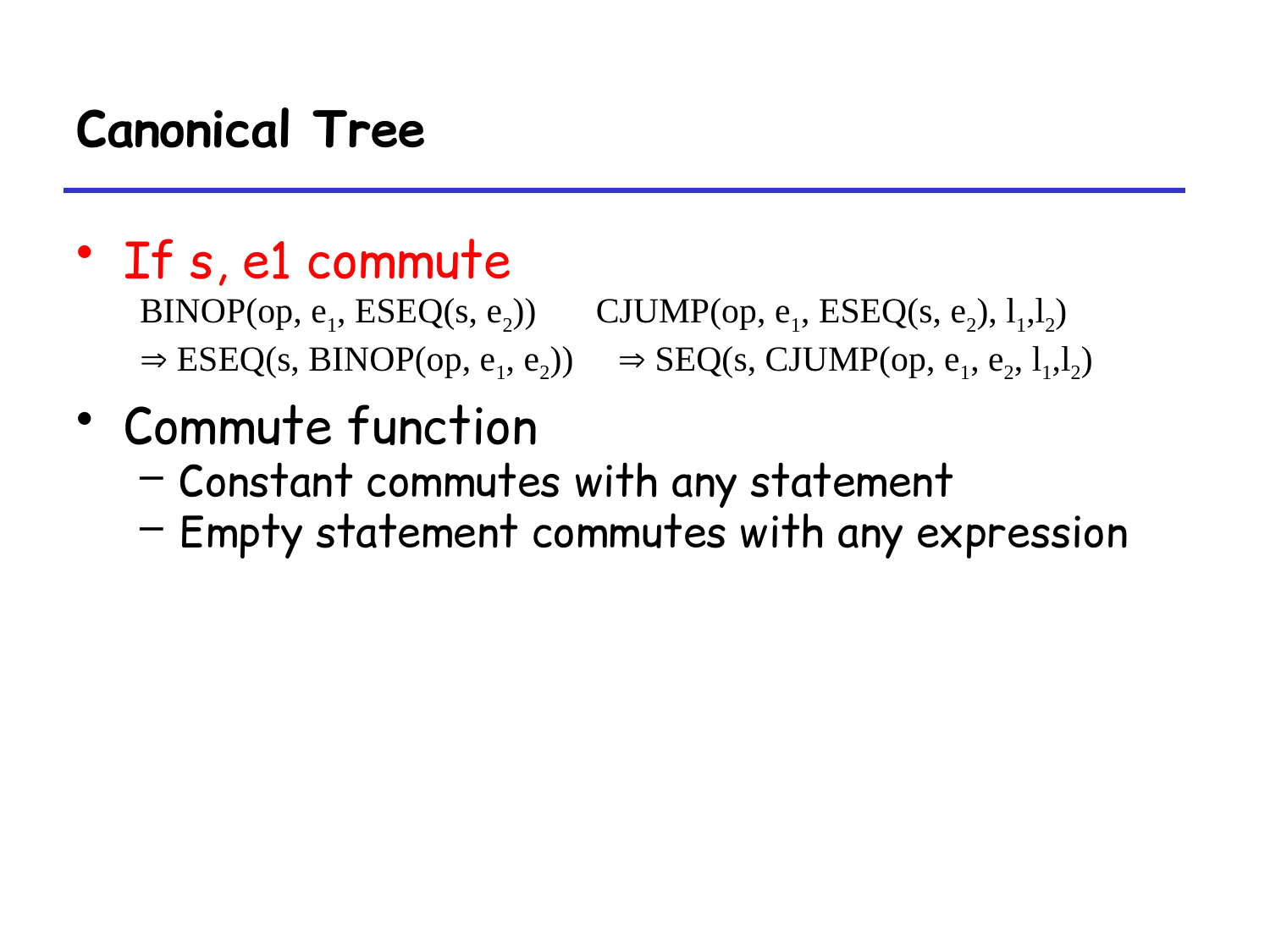

# Canonical Tree
If s, e1 commute
BINOP(op, e1, ESEQ(s, e2)) 	    CJUMP(op, e1, ESEQ(s, e2), l1,l2)
⇒ ESEQ(s, BINOP(op, e1, e2))     ⇒ SEQ(s, CJUMP(op, e1, e2, l1,l2)

Commute function
Constant commutes with any statement
Empty statement commutes with any expression

13